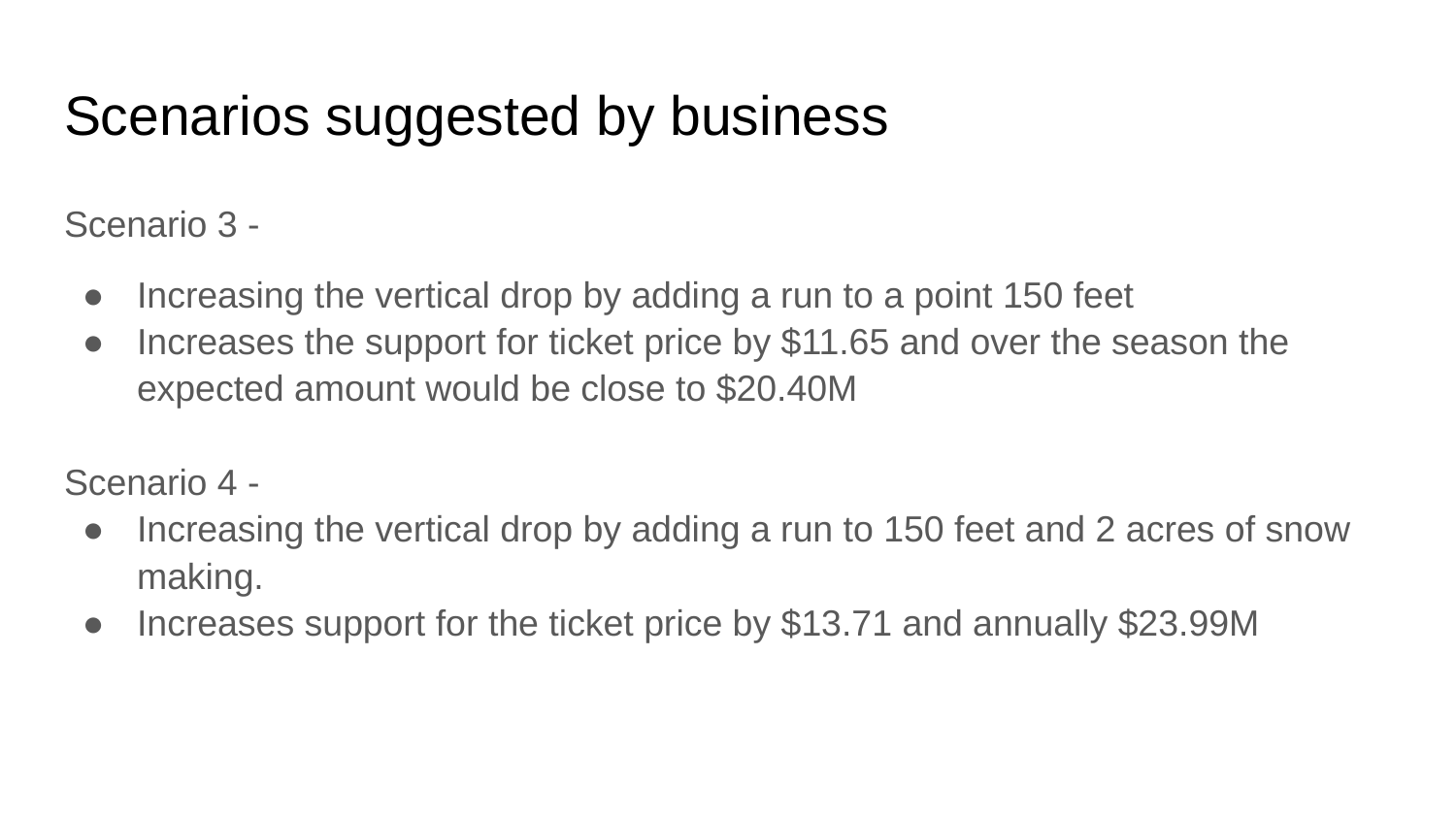

# Scenarios suggested by business

Scenario 3 -
Increasing the vertical drop by adding a run to a point 150 feet
Increases the support for ticket price by $11.65 and over the season the expected amount would be close to $20.40M

Scenario 4 -
Increasing the vertical drop by adding a run to 150 feet and 2 acres of snow making.
Increases support for the ticket price by $13.71 and annually $23.99M